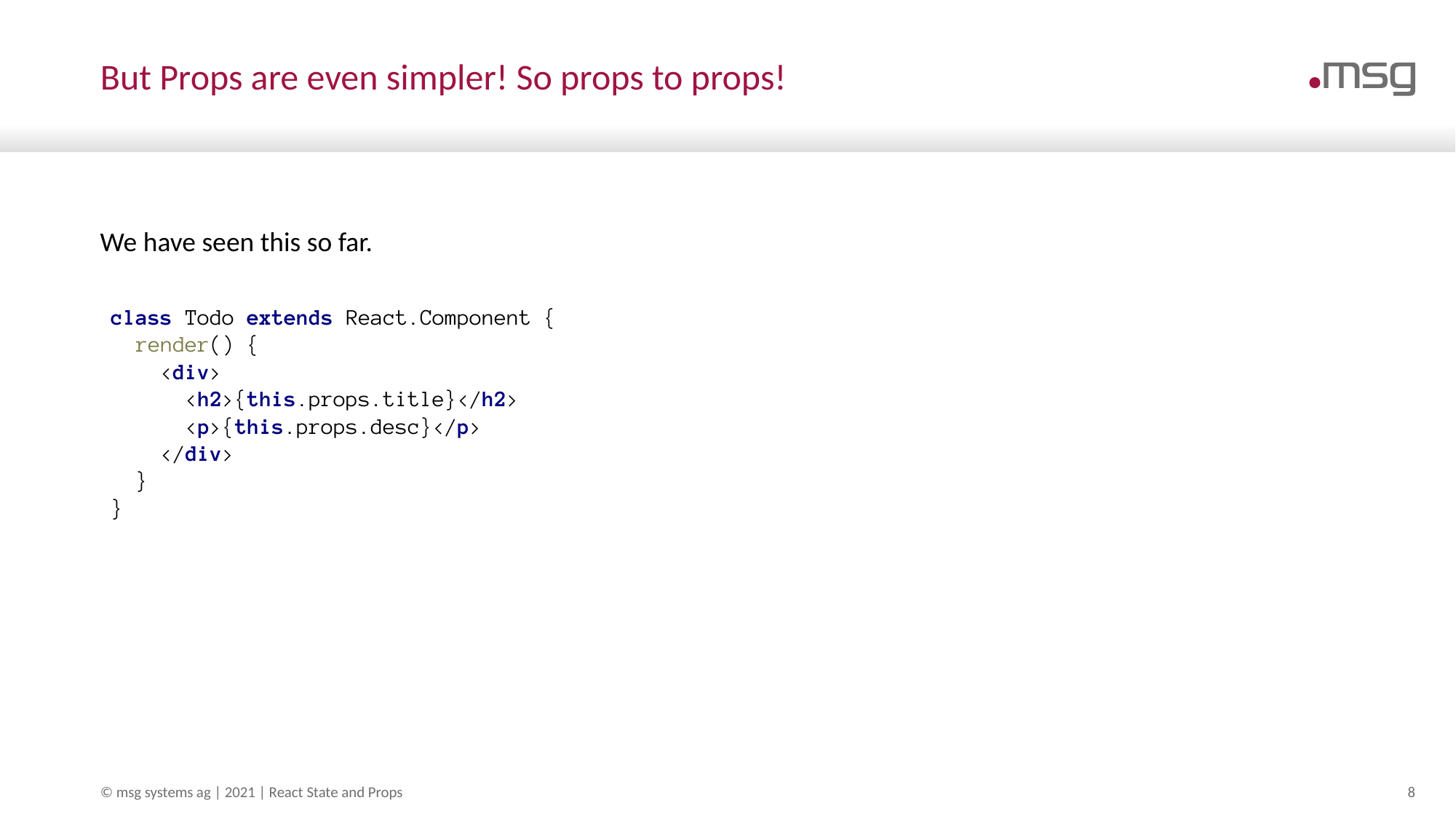

# But Props are even simpler! So props to props!
We have seen this so far.
class Todo extends React.Component {
  render() {
    <div>
      <h2>{this.props.title}</h2>
      <p>{this.props.desc}</p>
    </div>
  }
}
© msg systems ag | 2021 | React State and Props
8